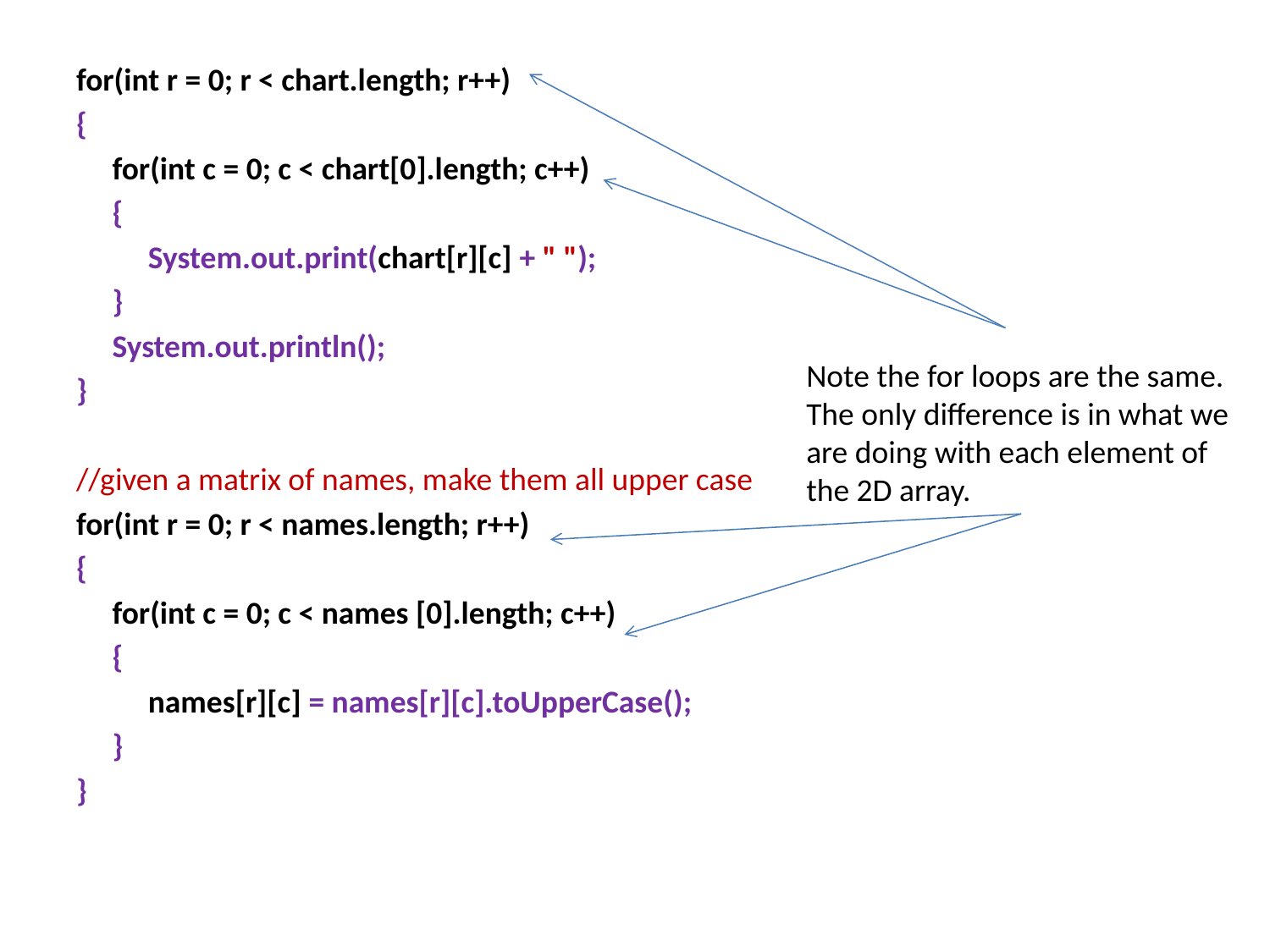

#
for(int r = 0; r < chart.length; r++)
{
     for(int c = 0; c < chart[0].length; c++)
     {
          System.out.print(chart[r][c] + " ");
     }
     System.out.println();
}

//given a matrix of names, make them all upper case
for(int r = 0; r < names.length; r++)
{
     for(int c = 0; c < names [0].length; c++)
     {
          names[r][c] = names[r][c].toUpperCase();
     }
}

Note the for loops are the same.
The only difference is in what we
are doing with each element of the 2D array.